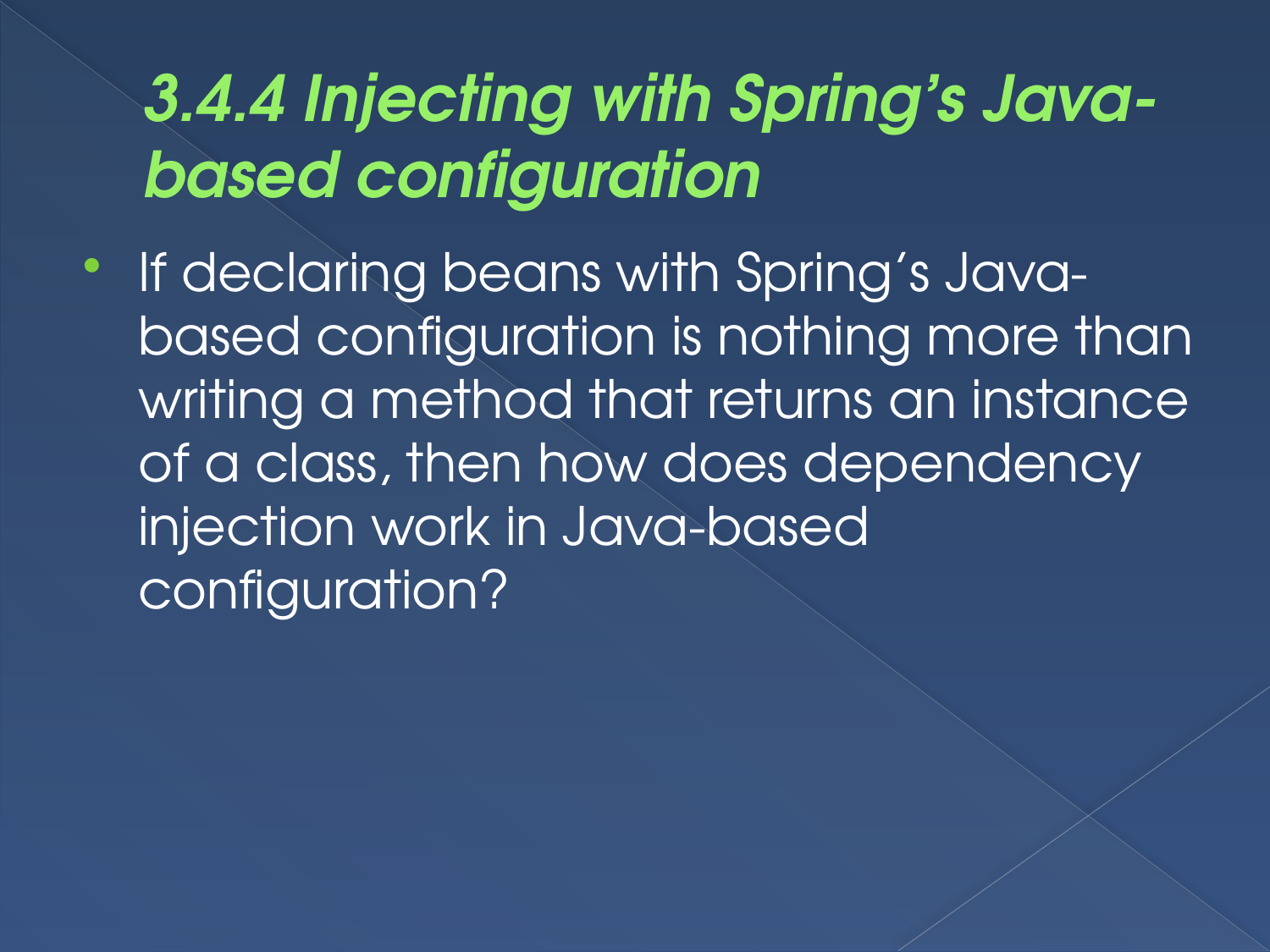

# 3.4.4 Injecting with Spring’s Java-based configuration
If declaring beans with Spring’s Java-based configuration is nothing more than writing a method that returns an instance of a class, then how does dependency injection work in Java-based configuration?